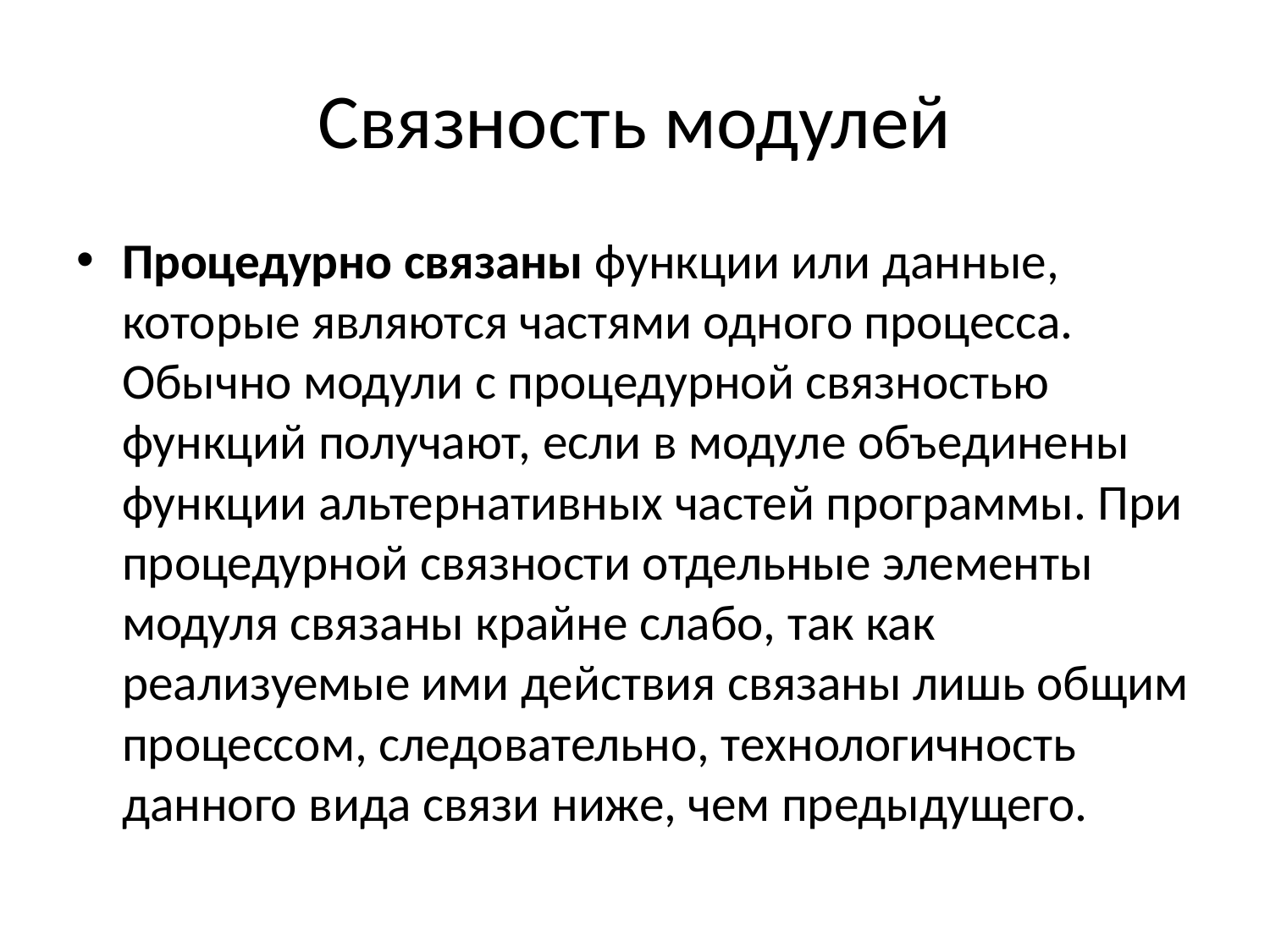

# Связность модулей
Процедурно связаны функции или данные, которые являются частями одного процесса. Обычно модули с процедурной связностью функций получают, если в модуле объединены функции альтернативных частей программы. При процедурной связности отдельные элементы модуля связаны крайне слабо, так как реализуемые ими действия связаны лишь общим процессом, следовательно, технологичность данного вида связи ниже, чем предыдущего.